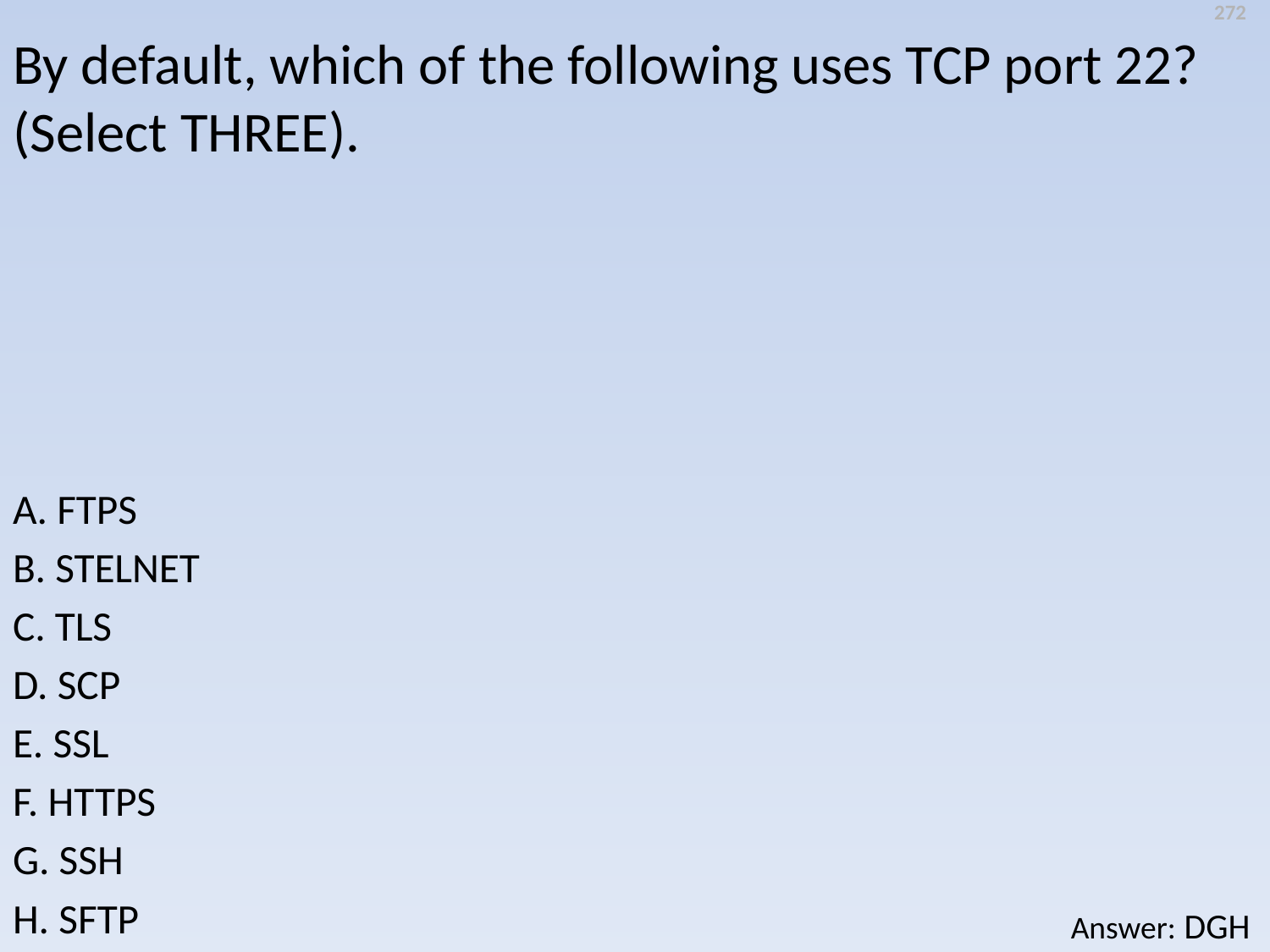

272
By default, which of the following uses TCP port 22? (Select THREE).
A. FTPS
B. STELNET
C. TLS
D. SCP
E. SSL
F. HTTPS
G. SSH
H. SFTP
DGH